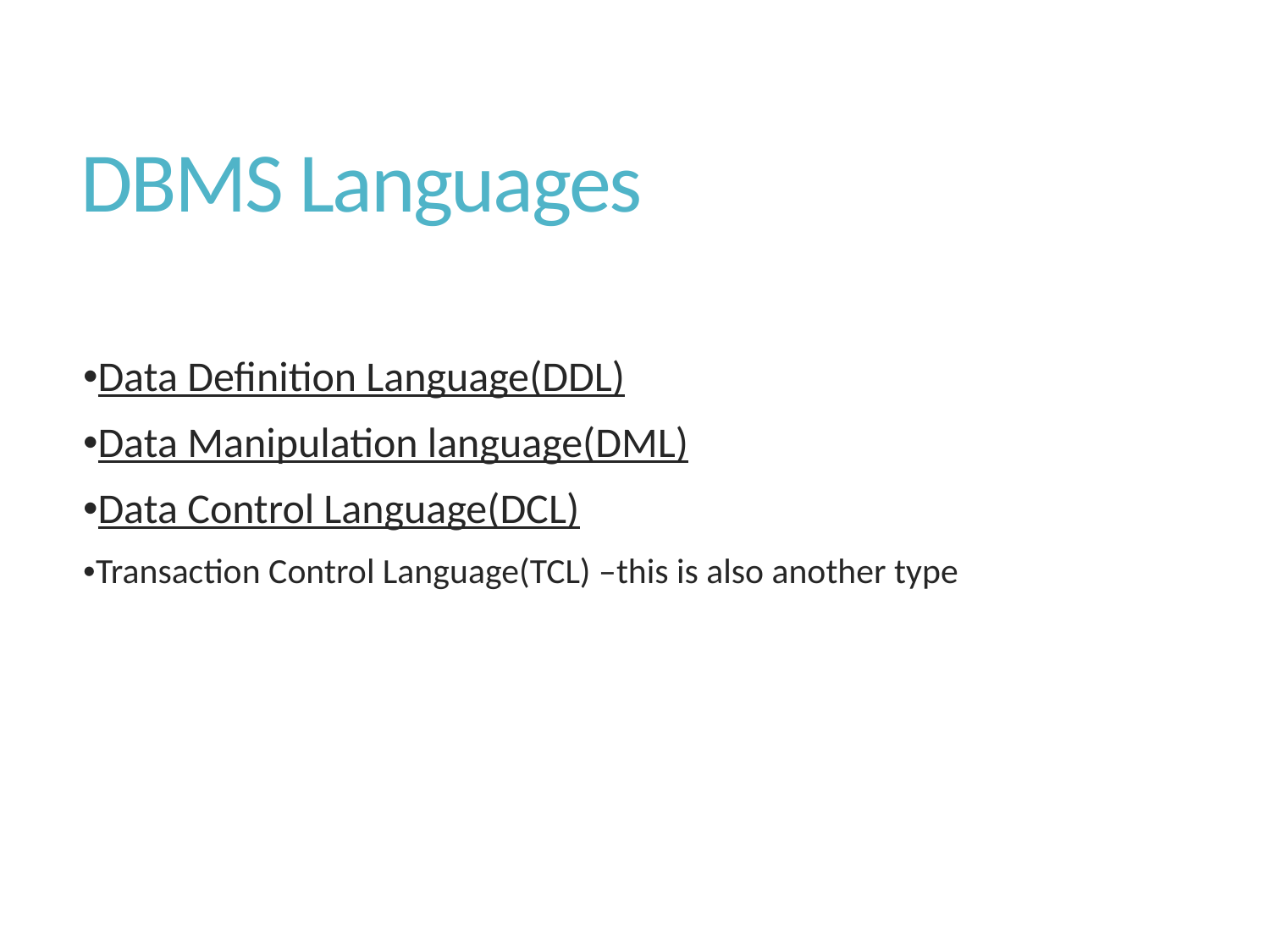

# DBMS Languages

Data Definition Language(DDL)
Data Manipulation language(DML)
Data Control Language(DCL)
Transaction Control Language(TCL) –this is also another type